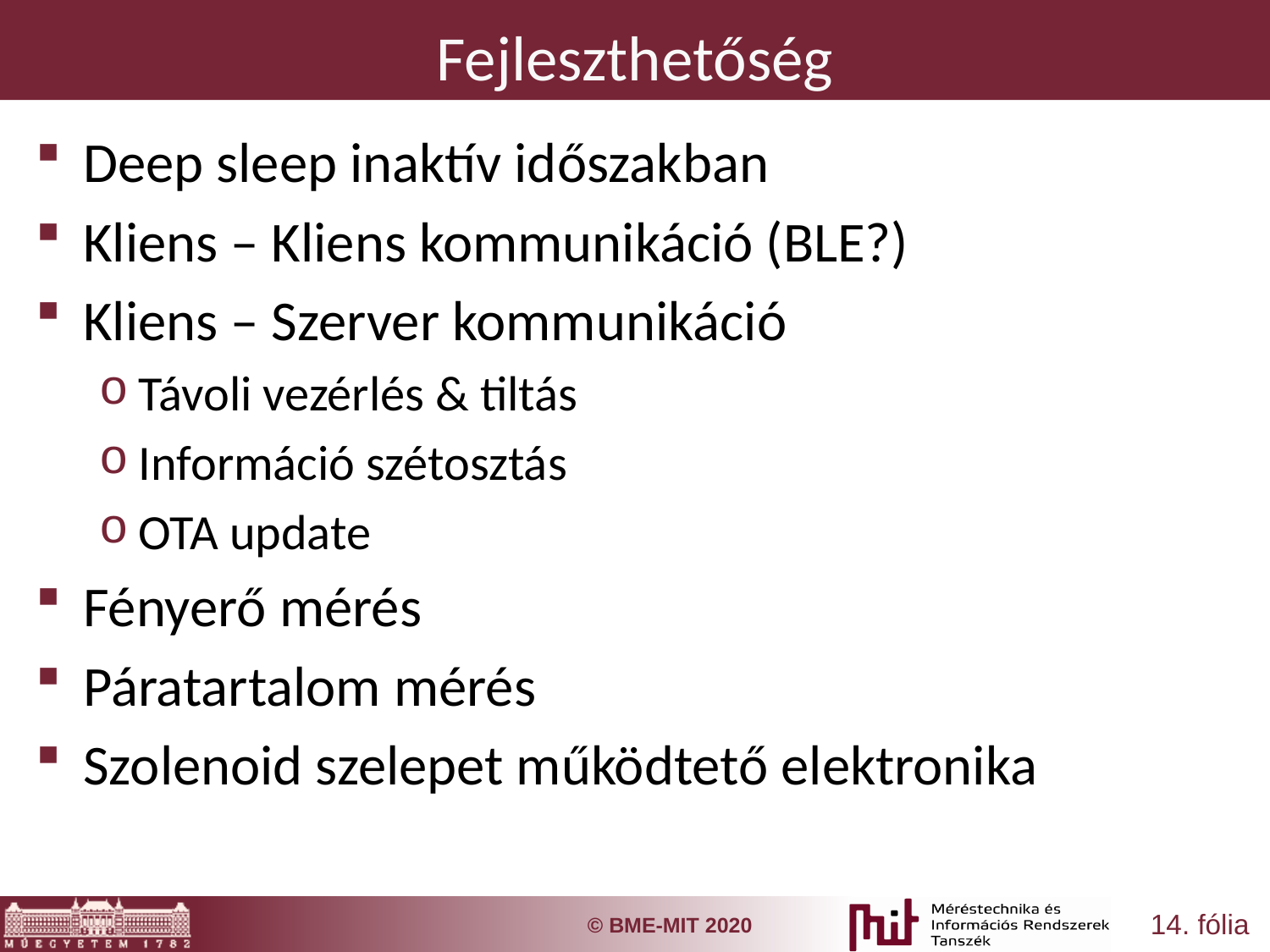

# Fejleszthetőség
Deep sleep inaktív időszakban
Kliens – Kliens kommunikáció (BLE?)
Kliens – Szerver kommunikáció
Távoli vezérlés & tiltás
Információ szétosztás
OTA update
Fényerő mérés
Páratartalom mérés
Szolenoid szelepet működtető elektronika